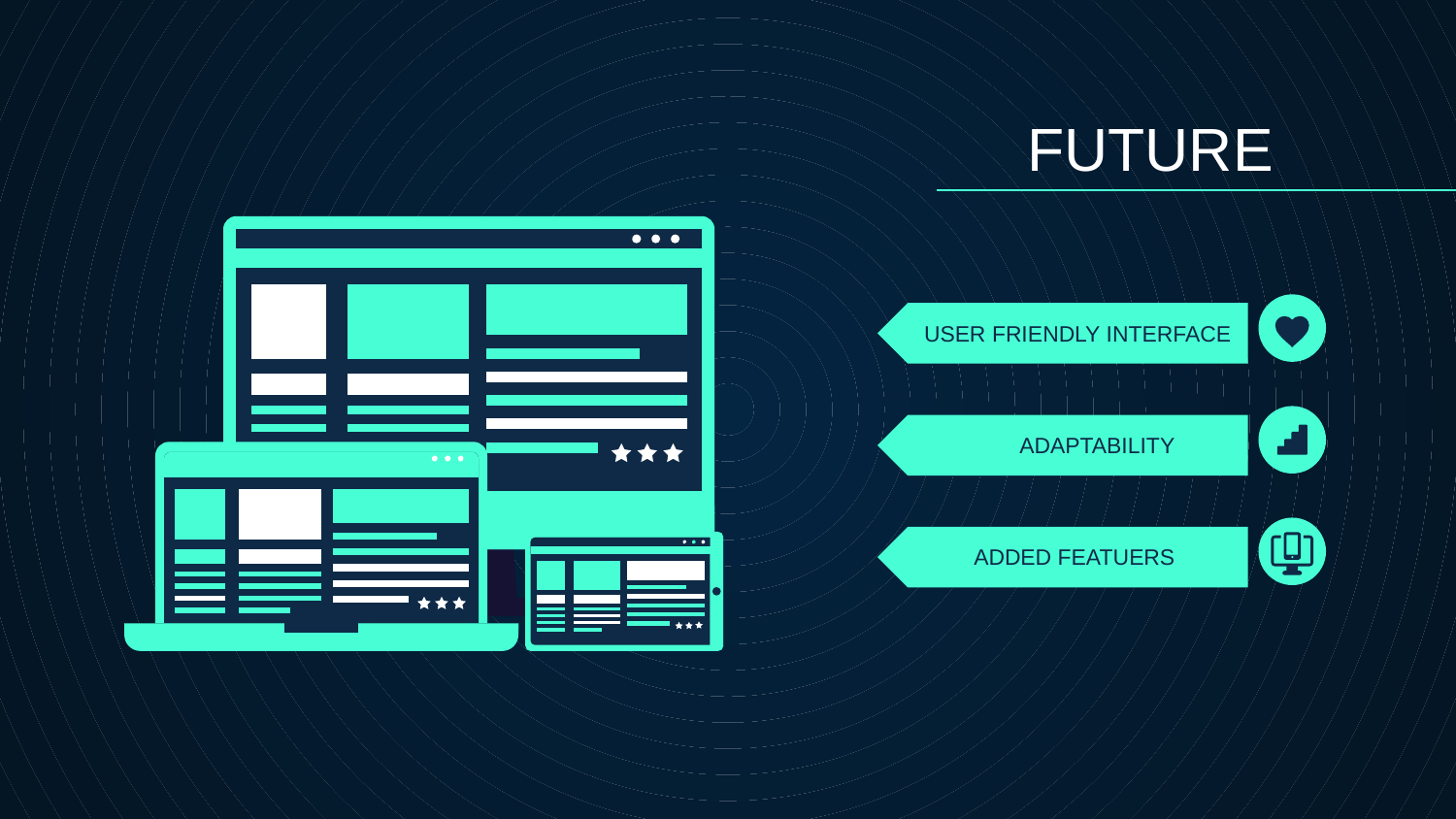

FUTURE

# USER FRIENDLY INTERFACE

ADAPTABILITY

ADDED FEATUERS